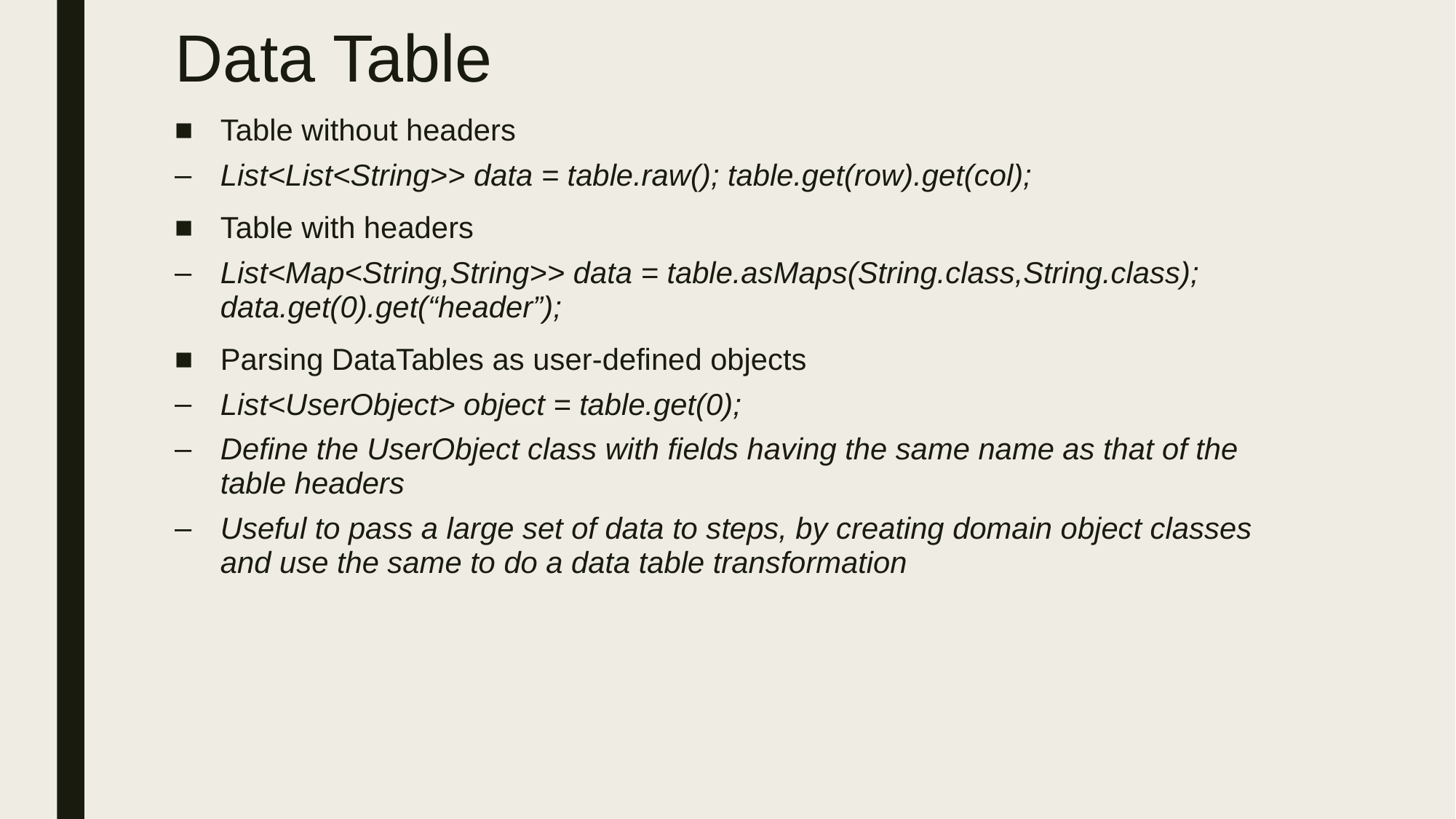

# Data Table
Table without headers
List<List<String>> data = table.raw(); table.get(row).get(col);
Table with headers
List<Map<String,String>> data = table.asMaps(String.class,String.class); data.get(0).get(“header”);
Parsing DataTables as user-defined objects
List<UserObject> object = table.get(0);
Define the UserObject class with fields having the same name as that of the table headers
Useful to pass a large set of data to steps, by creating domain object classes and use the same to do a data table transformation